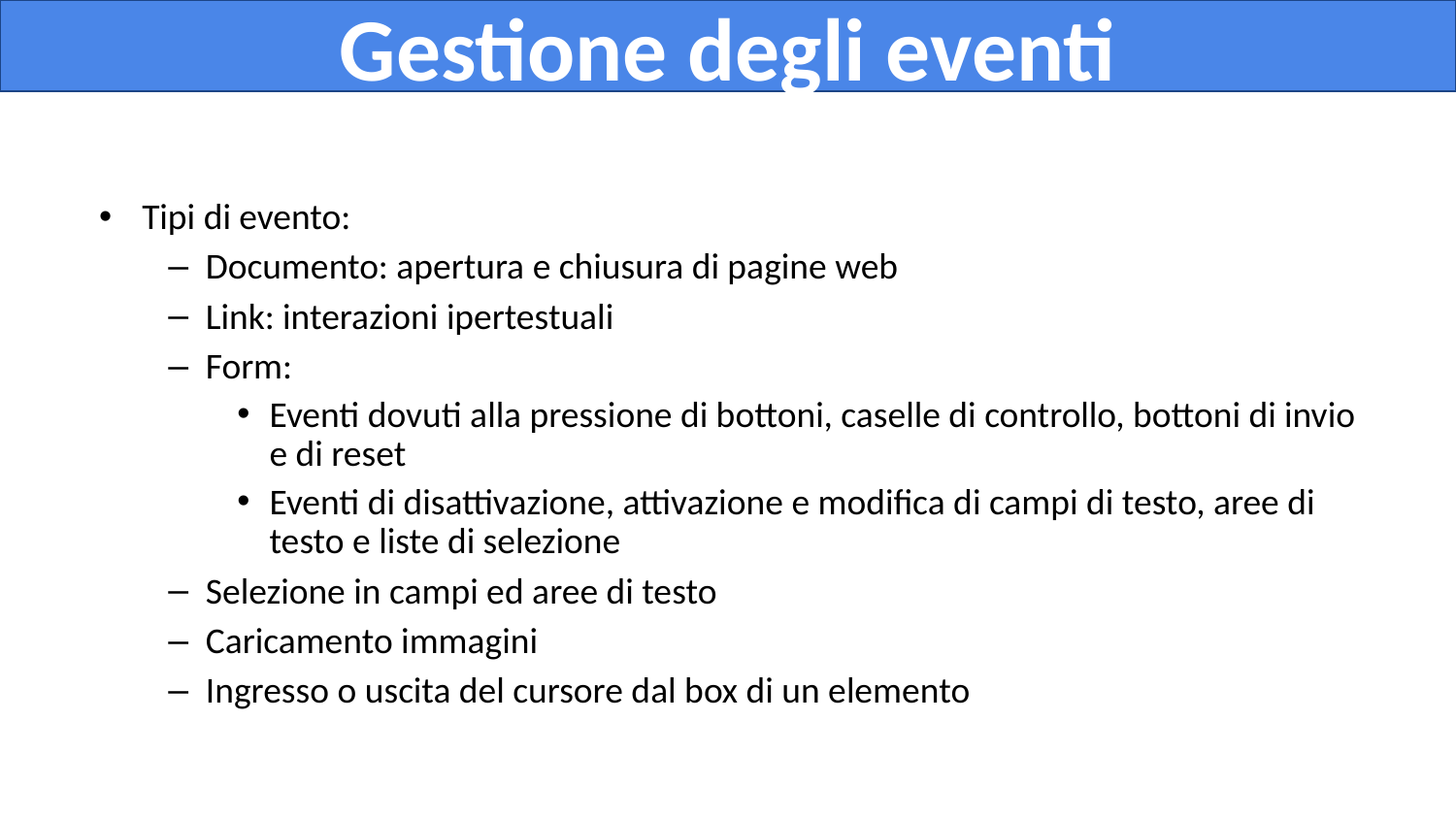

# Gestione degli eventi
Tipi di evento:
Documento: apertura e chiusura di pagine web
Link: interazioni ipertestuali
Form:
Eventi dovuti alla pressione di bottoni, caselle di controllo, bottoni di invio e di reset
Eventi di disattivazione, attivazione e modifica di campi di testo, aree di testo e liste di selezione
Selezione in campi ed aree di testo
Caricamento immagini
Ingresso o uscita del cursore dal box di un elemento